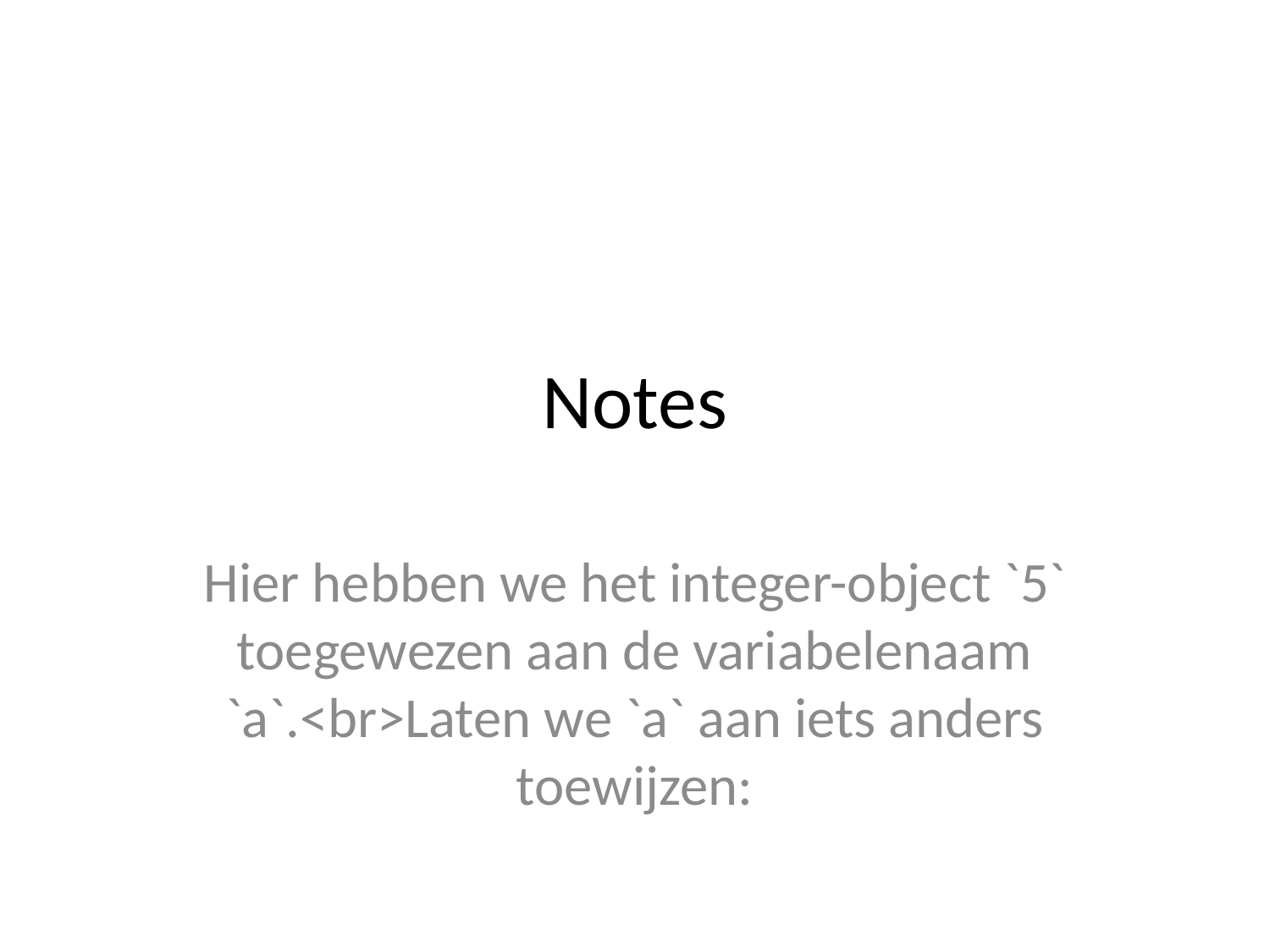

# Notes
Hier hebben we het integer-object `5` toegewezen aan de variabelenaam `a`.<br>Laten we `a` aan iets anders toewijzen: